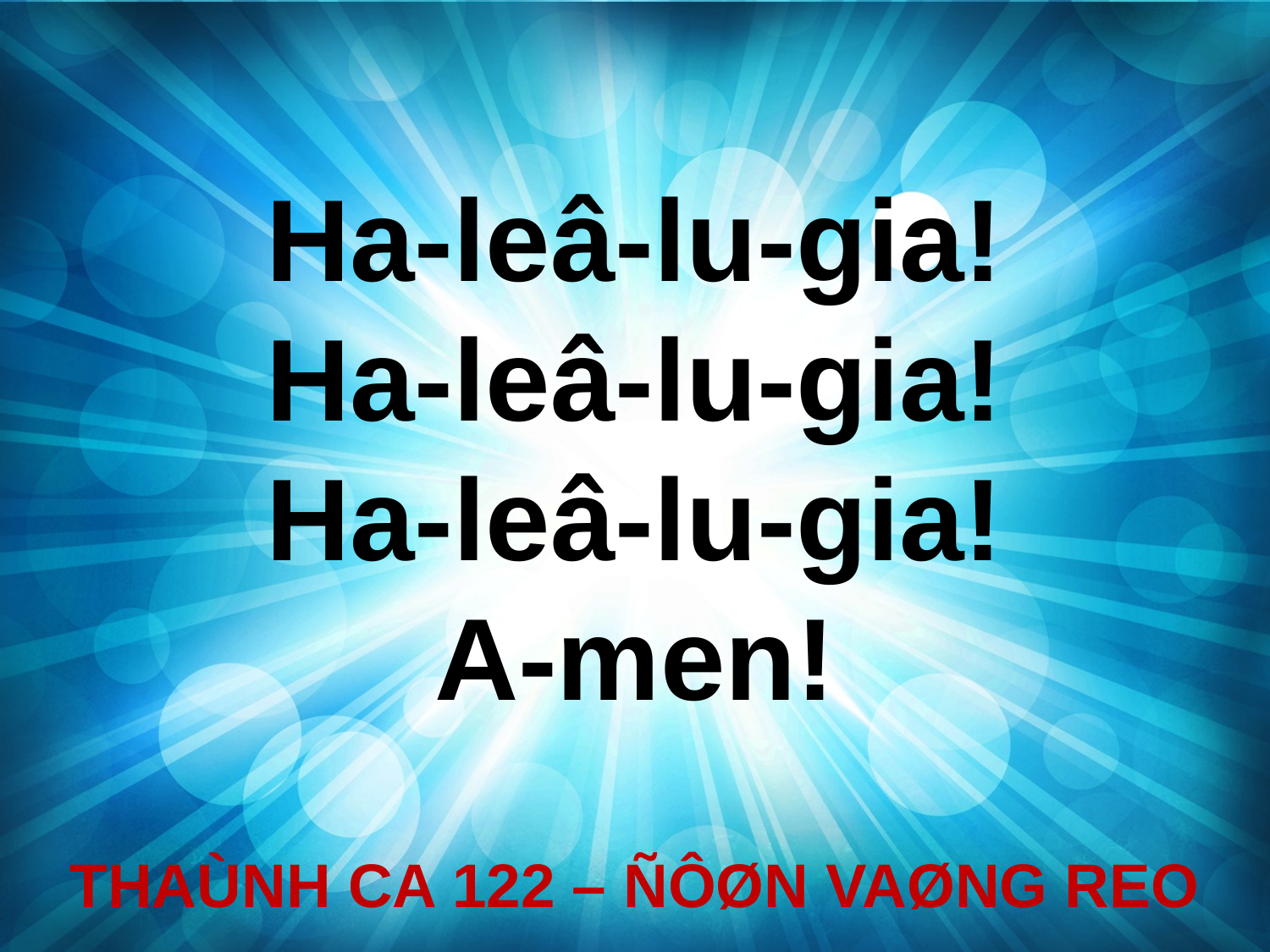

Ha-leâ-lu-gia!
Ha-leâ-lu-gia!
Ha-leâ-lu-gia!
A-men!
THAÙNH CA 122 – ÑÔØN VAØNG REO